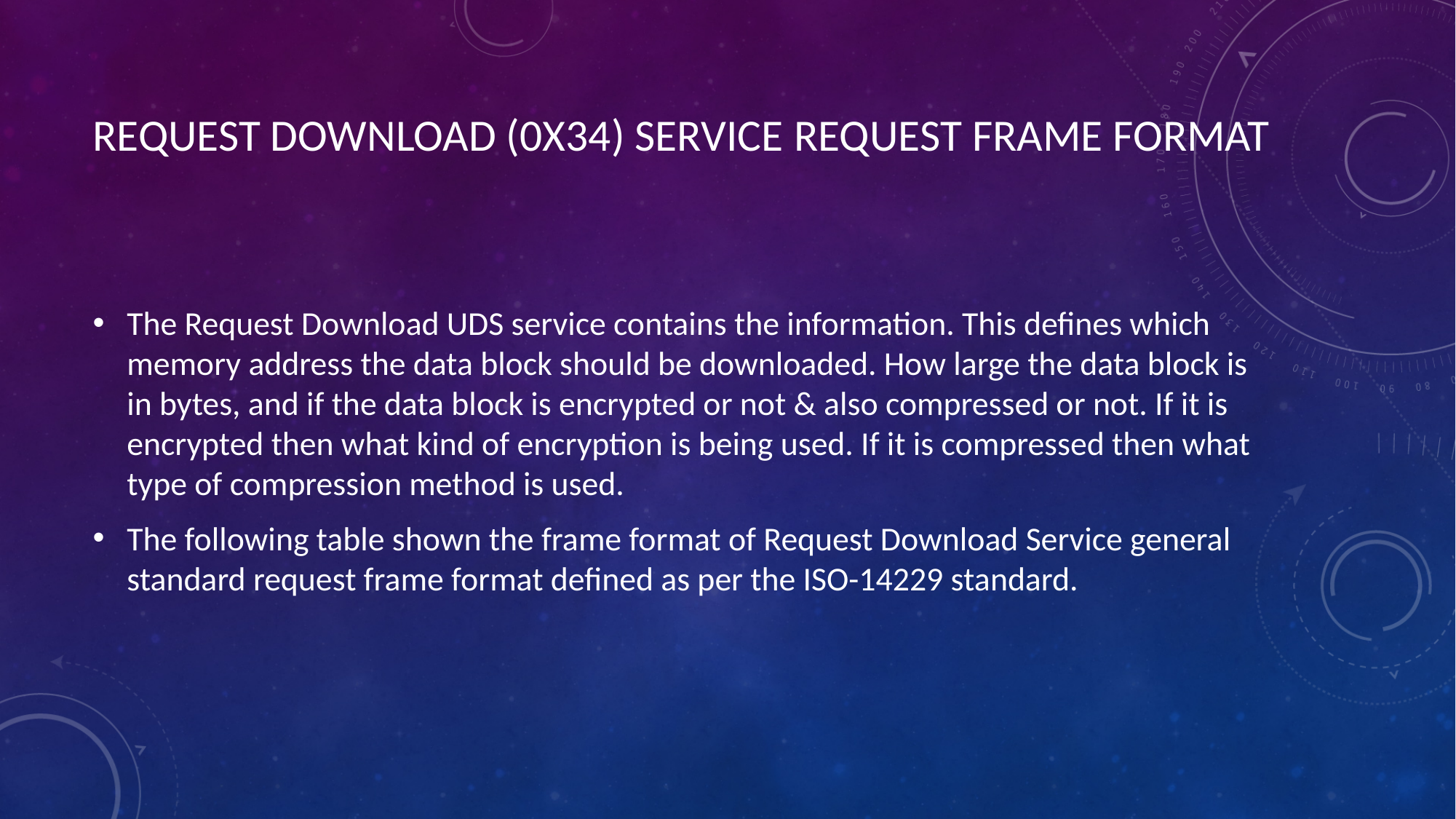

# Request Download (0x34) Service Request Frame Format
The Request Download UDS service contains the information. This defines which memory address the data block should be downloaded. How large the data block is in bytes, and if the data block is encrypted or not & also compressed or not. If it is encrypted then what kind of encryption is being used. If it is compressed then what type of compression method is used.
The following table shown the frame format of Request Download Service general standard request frame format defined as per the ISO-14229 standard.